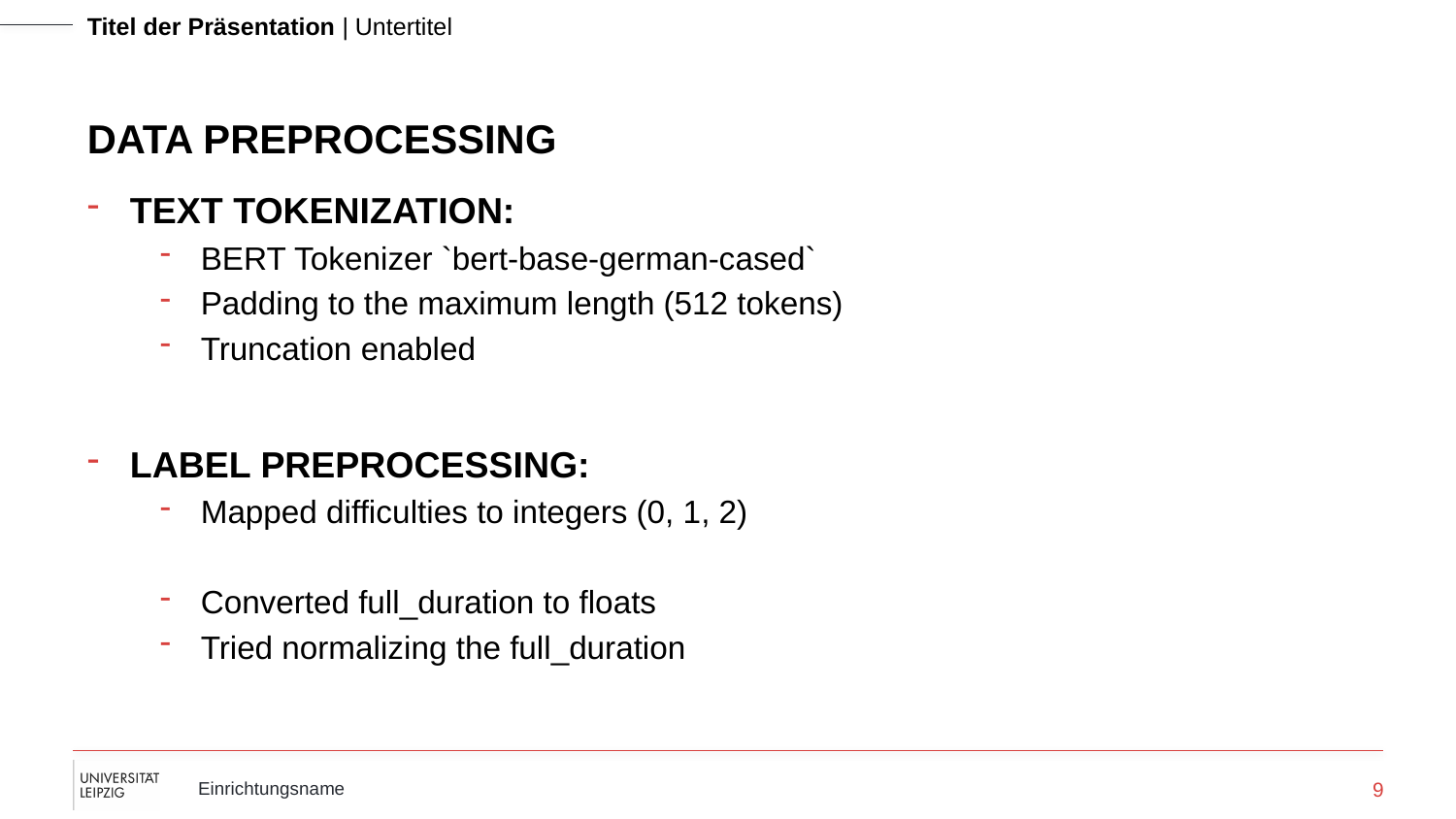

# Data Preprocessing
TEXT TOKENIZATION:
BERT Tokenizer `bert-base-german-cased`
Padding to the maximum length (512 tokens)
Truncation enabled

LABEL PREPROCESSING:
Mapped difficulties to integers (0, 1, 2)

Converted full_duration to floats
Tried normalizing the full_duration
9